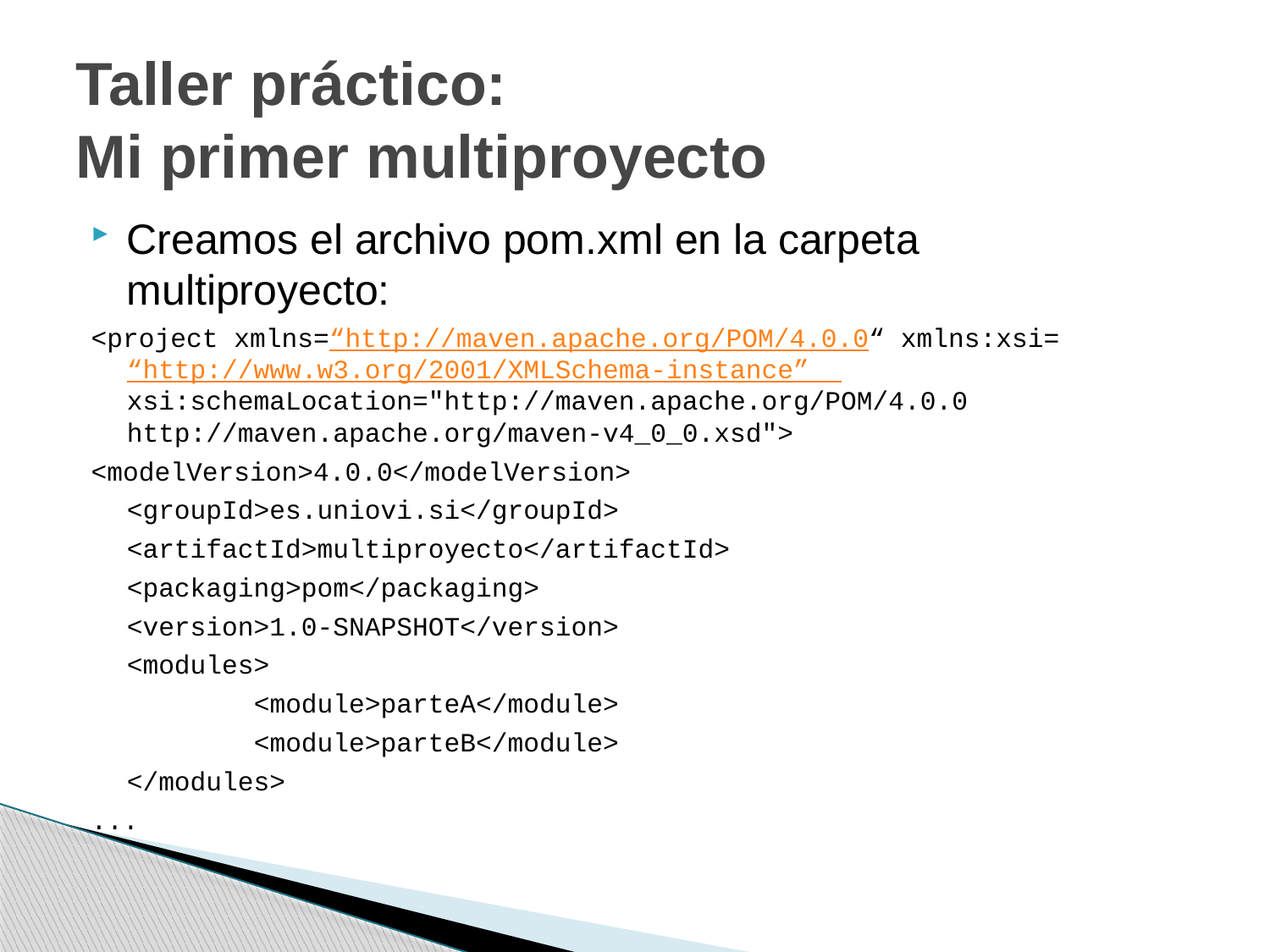

# Taller práctico: Mi primer multiproyecto
Creamos el archivo pom.xml en la carpeta multiproyecto:
<project xmlns=“http://maven.apache.org/POM/4.0.0“ xmlns:xsi=“http://www.w3.org/2001/XMLSchema-instance”   xsi:schemaLocation="http://maven.apache.org/POM/4.0.0 http://maven.apache.org/maven-v4_0_0.xsd">
<modelVersion>4.0.0</modelVersion>
	<groupId>es.uniovi.si</groupId>
	<artifactId>multiproyecto</artifactId>
	<packaging>pom</packaging>
	<version>1.0-SNAPSHOT</version>
	<modules>
		<module>parteA</module>
		<module>parteB</module>
	</modules>
...